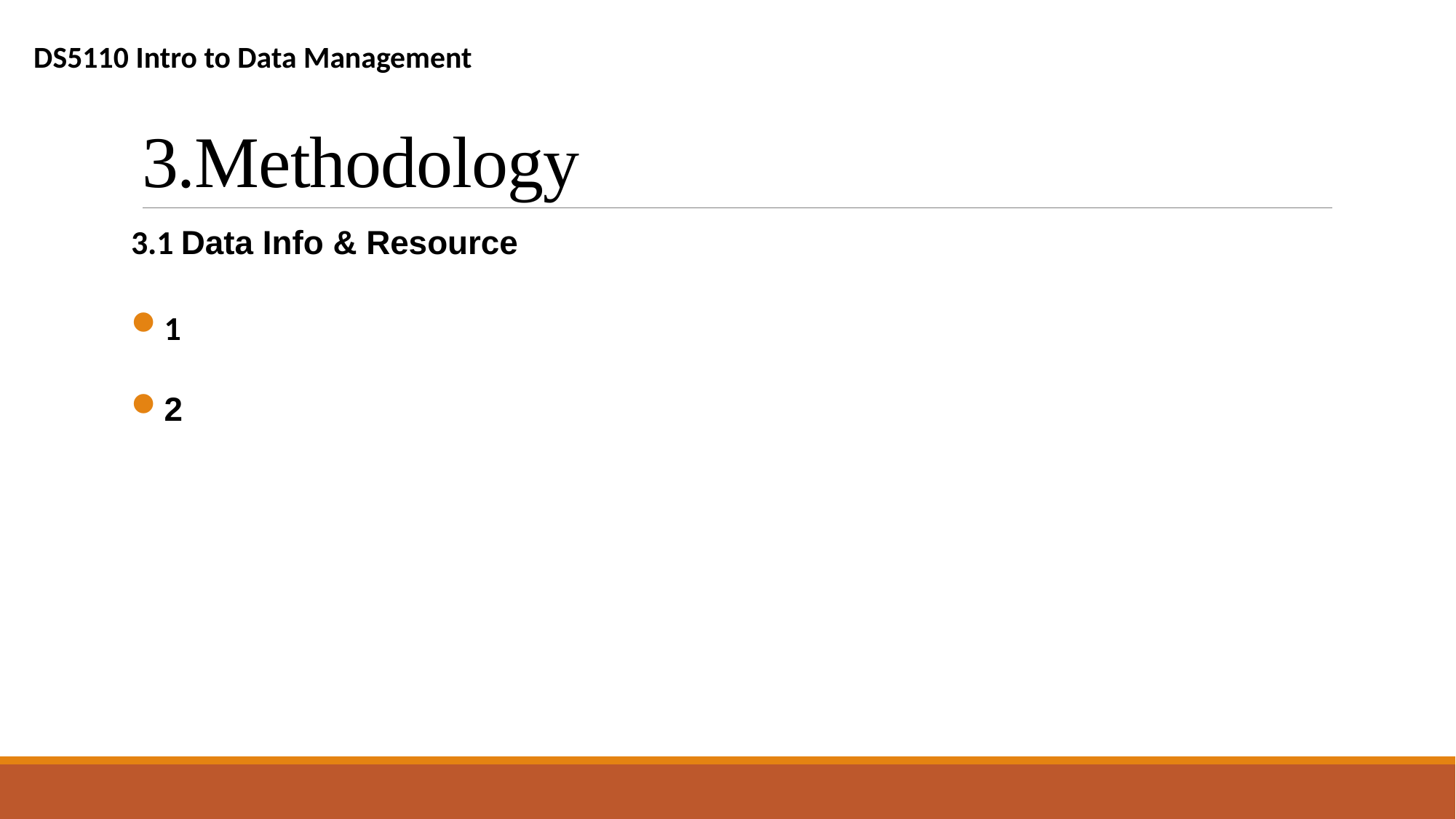

DS5110 Intro to Data Management
# 3.Methodology
3.1 Data Info & Resource
1
2